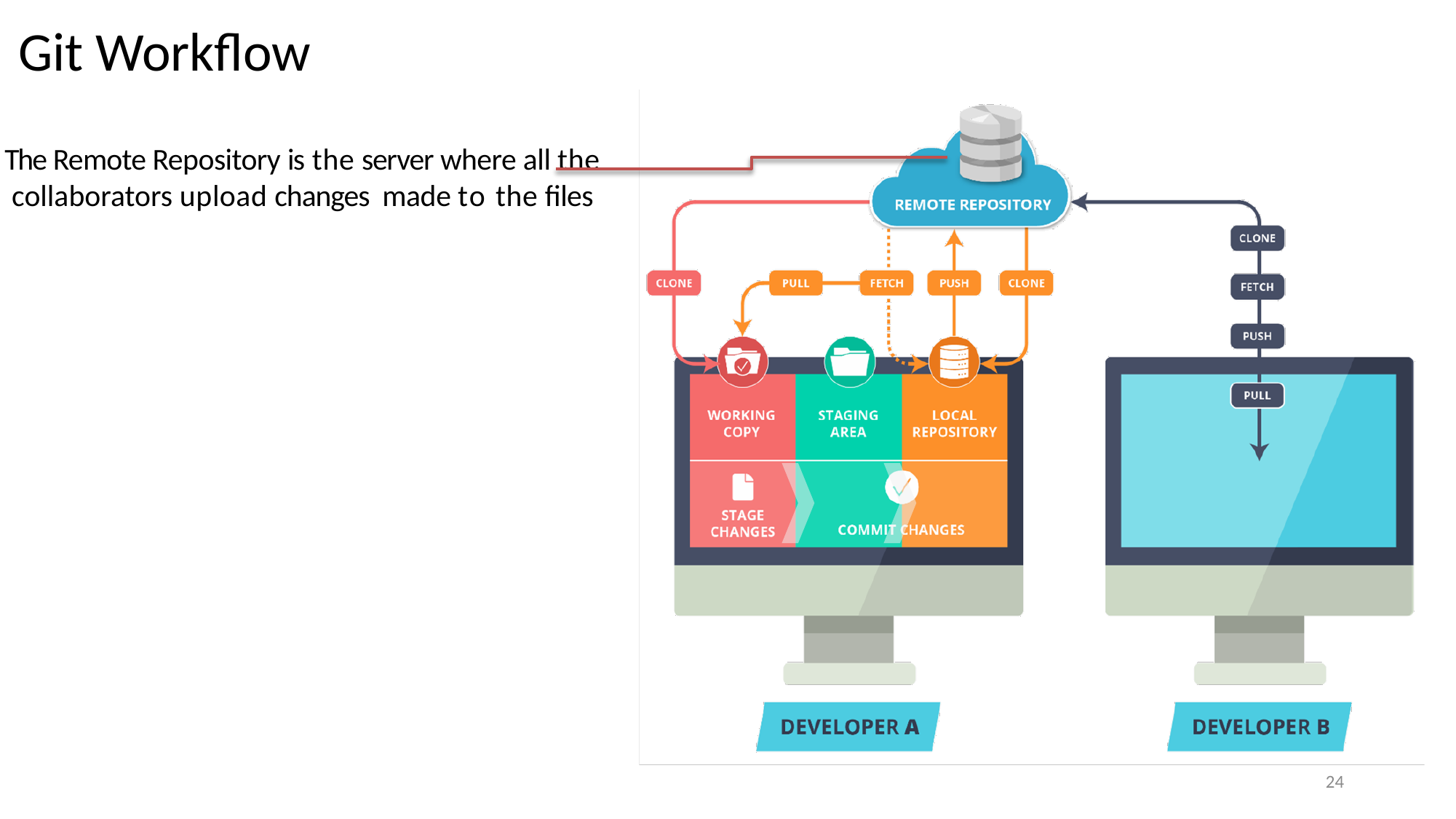

Git Workflow

The Remote Repository is the server where all the  collaborators upload changes  made to the files

24